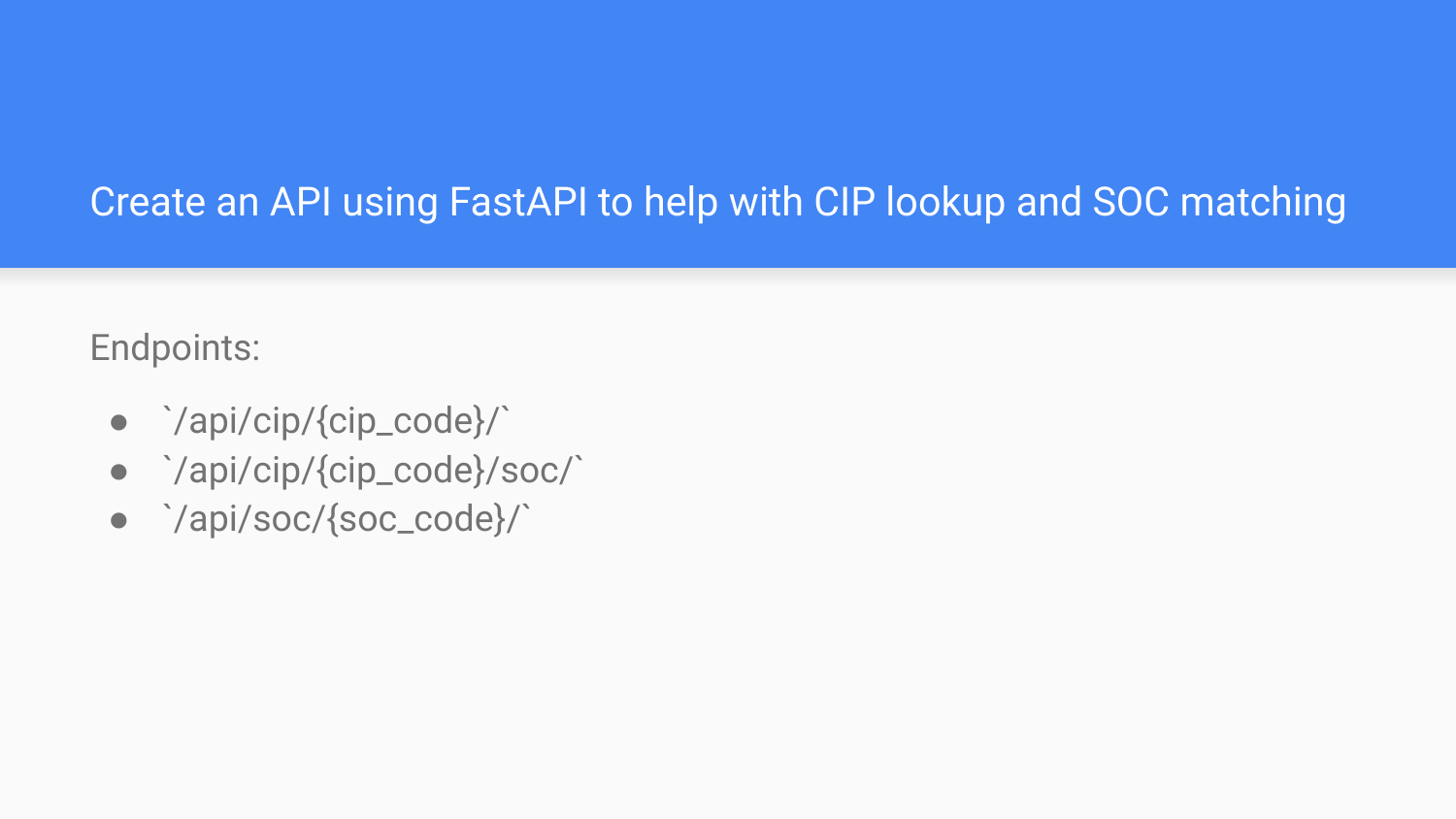

# Create an API using FastAPI to help with CIP lookup and SOC matching
Endpoints:
`/api/cip/{cip_code}/`
`/api/cip/{cip_code}/soc/`
`/api/soc/{soc_code}/`